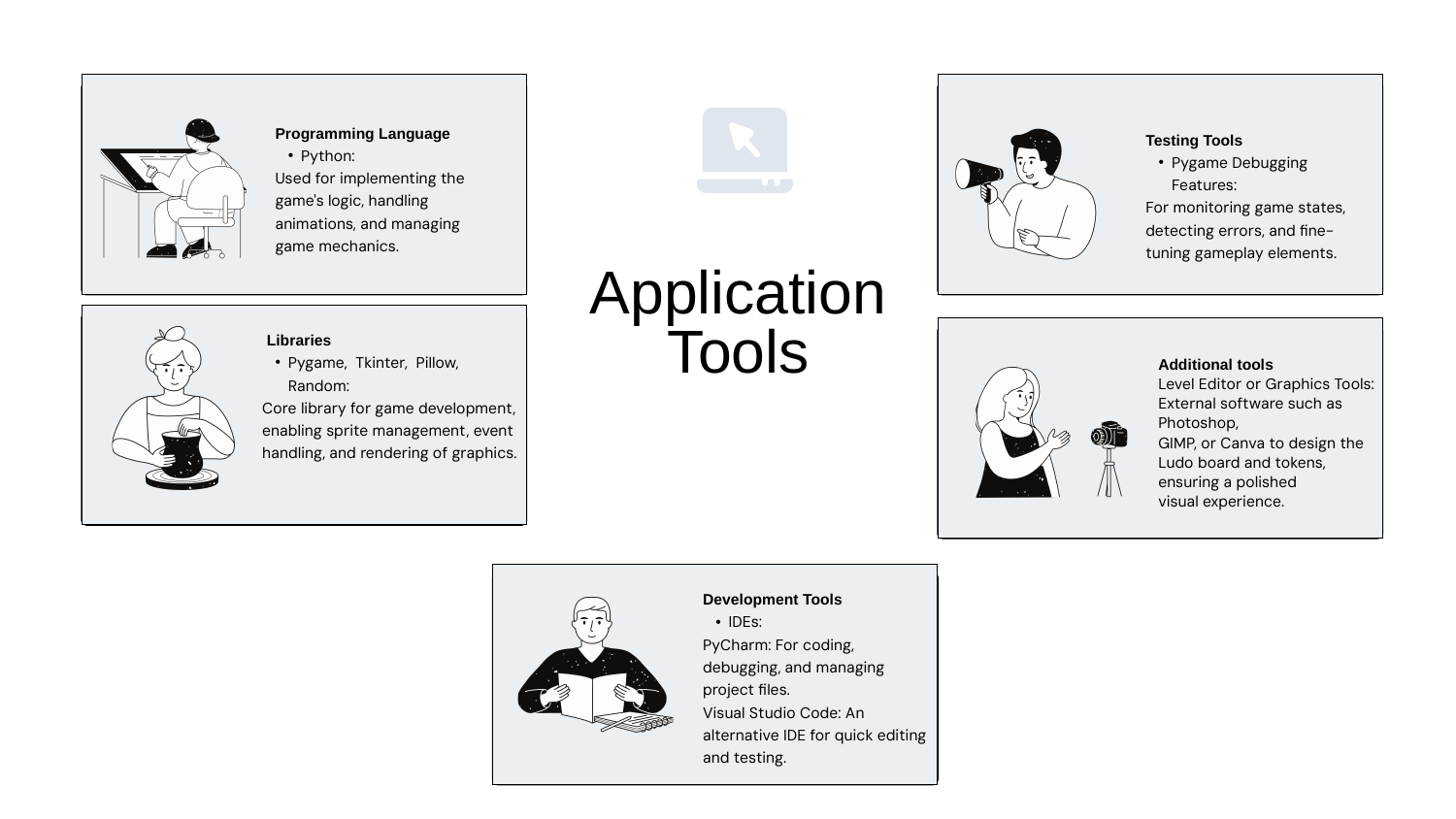

Programming Language
Python:
Used for implementing the game's logic, handling animations, and managing game mechanics.

Testing Tools
Pygame Debugging Features:
For monitoring game states, detecting errors, and fine-tuning gameplay elements.

Application
Tools

 Libraries
Pygame,  Tkinter,  Pillow, Random:
Core library for game development, enabling sprite management, event handling, and rendering of graphics.

Additional tools
Level Editor or Graphics Tools: External software such as Photoshop,
GIMP, or Canva to design the Ludo board and tokens, ensuring a polished
visual experience.

Development Tools
IDEs:
PyCharm: For coding, debugging, and managing project files.
Visual Studio Code: An alternative IDE for quick editing and testing.